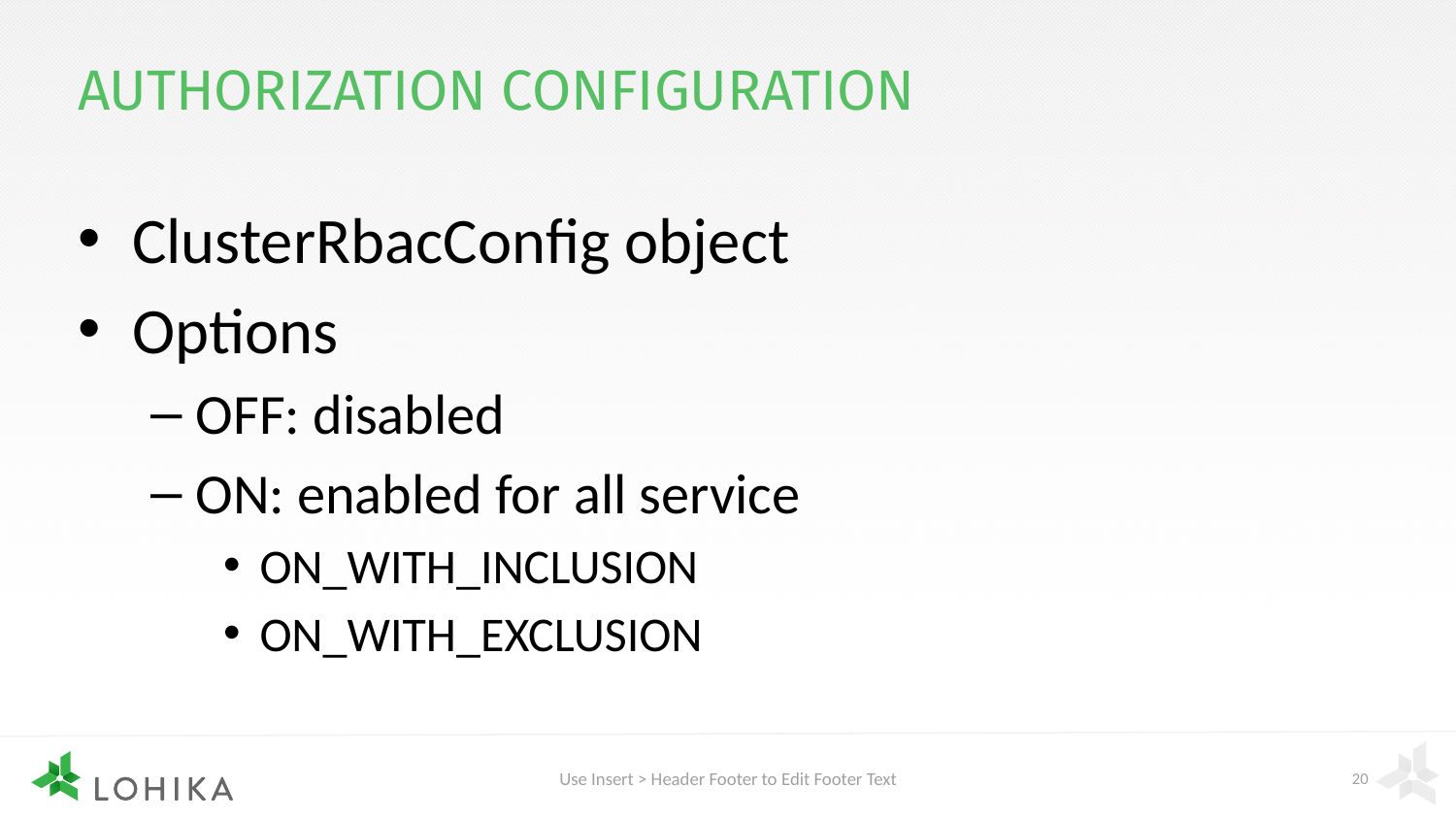

# Authorization configuration
ClusterRbacConfig object
Options
OFF: disabled
ON: enabled for all service
ON_WITH_INCLUSION
ON_WITH_EXCLUSION
Use Insert > Header Footer to Edit Footer Text
20